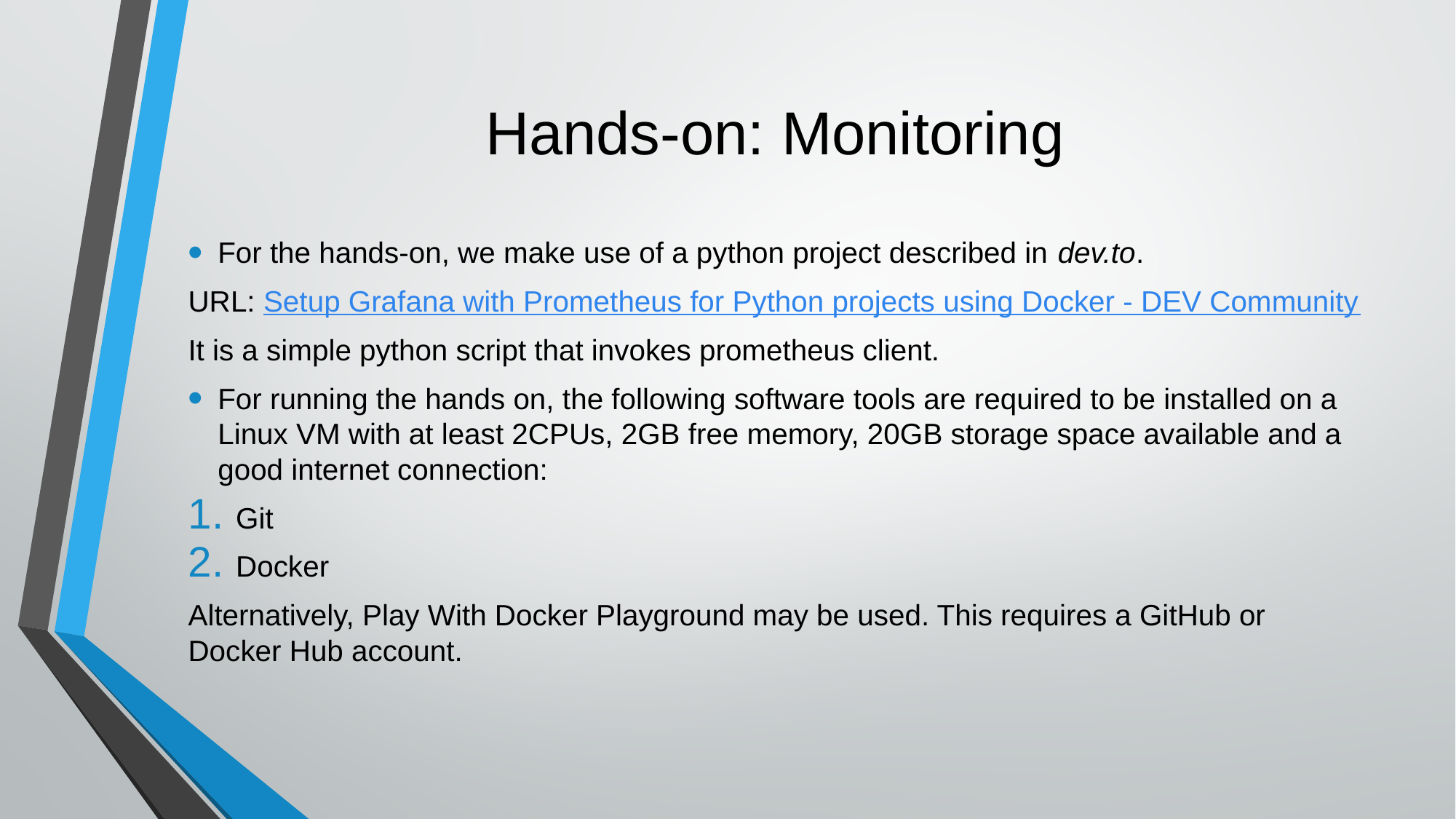

# Hands-on: Monitoring
For the hands-on, we make use of a python project described in dev.to.
URL: Setup Grafana with Prometheus for Python projects using Docker - DEV Community
It is a simple python script that invokes prometheus client.
For running the hands on, the following software tools are required to be installed on a Linux VM with at least 2CPUs, 2GB free memory, 20GB storage space available and a good internet connection:
Git
Docker
Alternatively, Play With Docker Playground may be used. This requires a GitHub or Docker Hub account.